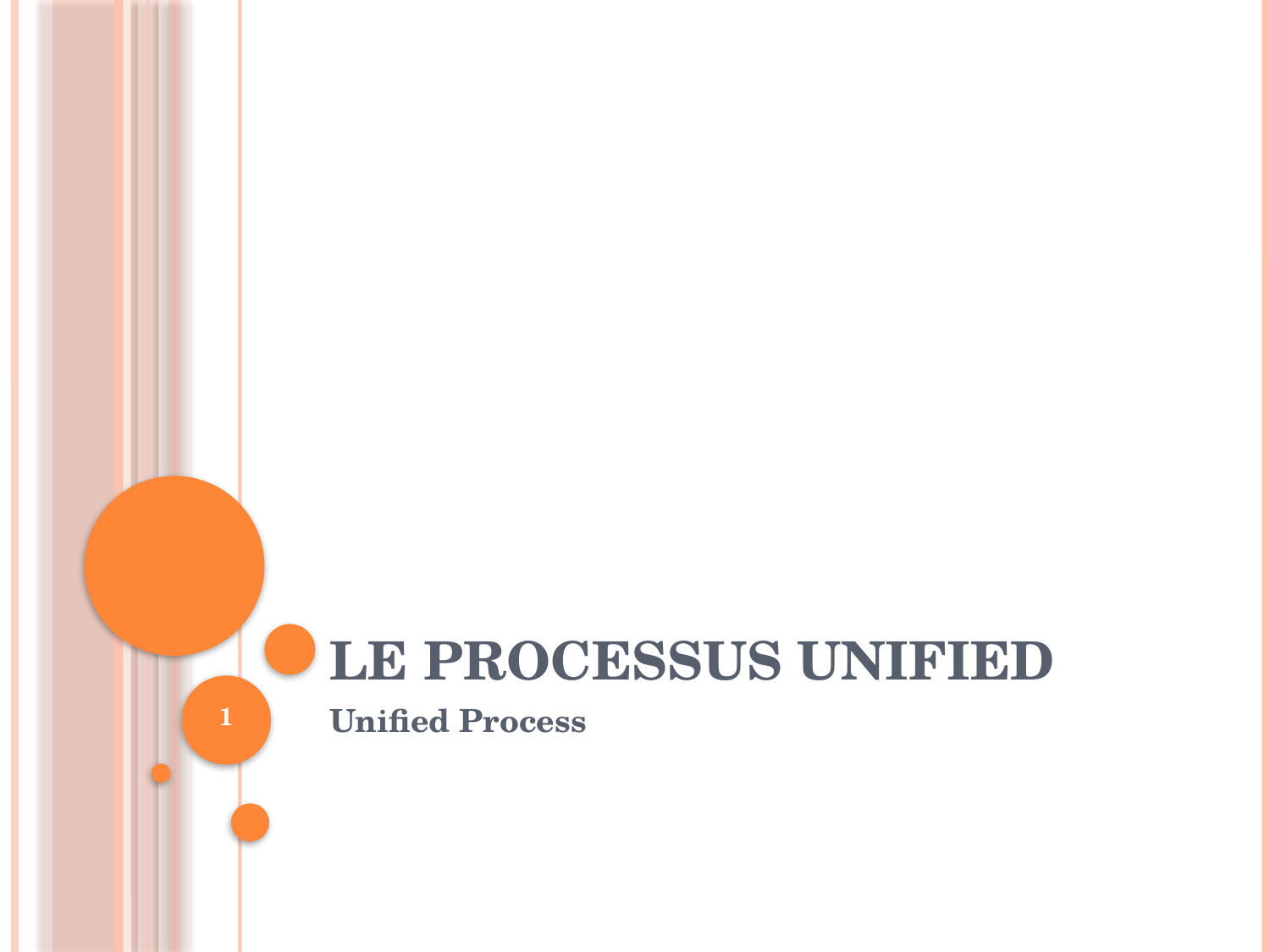

# Le Processus Unified
1
Unified Process